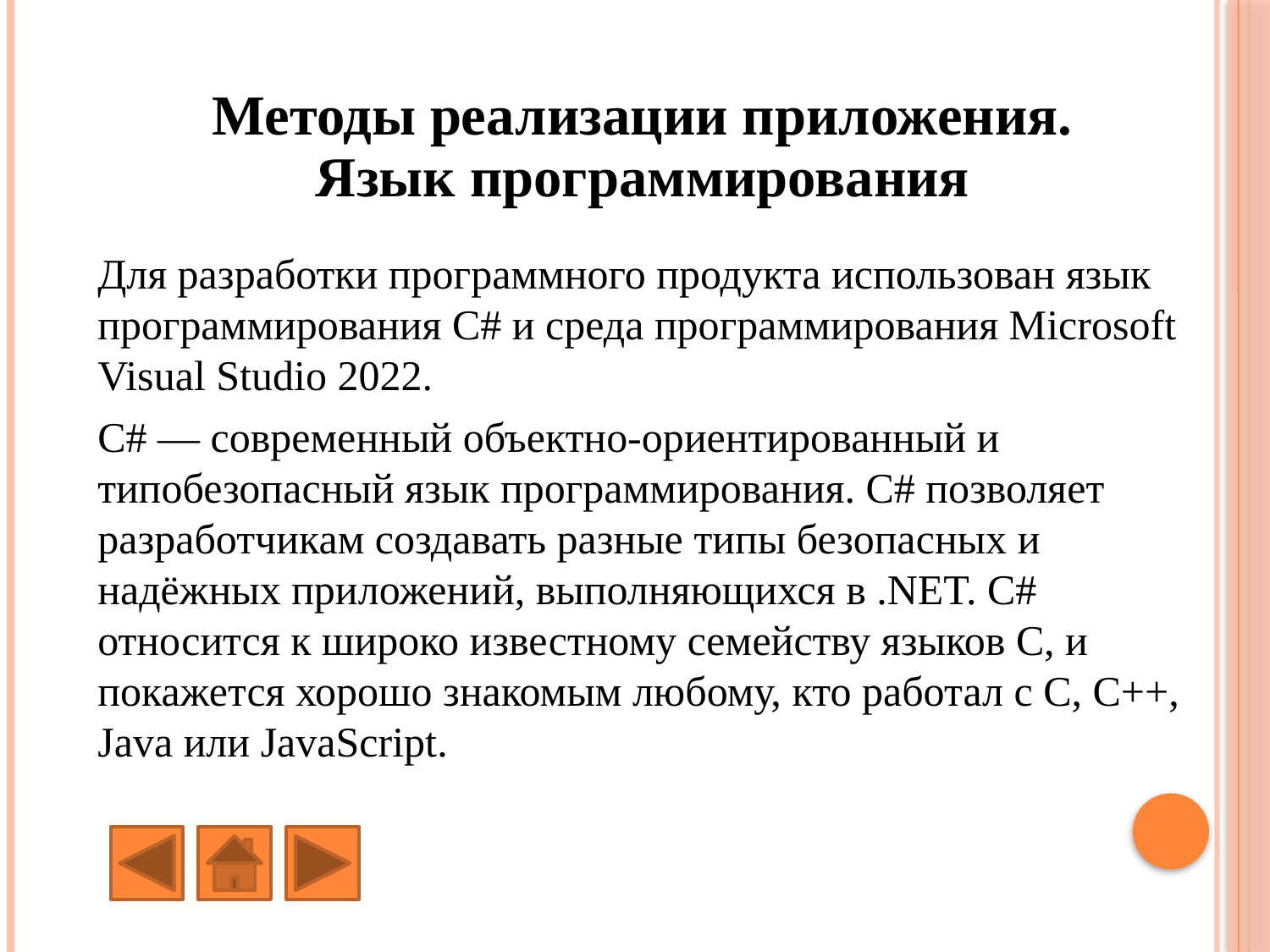

Методы реализации приложения.
Язык программирования
Для разработки программного продукта использован язык программирования C# и среда программирования Microsoft Visual Studio 2022.
C# — современный объектно-ориентированный и типобезопасный язык программирования. C# позволяет разработчикам создавать разные типы безопасных и надёжных приложений, выполняющихся в .NET. C# относится к широко известному семейству языков C, и покажется хорошо знакомым любому, кто работал с C, C++, Java или JavaScript.